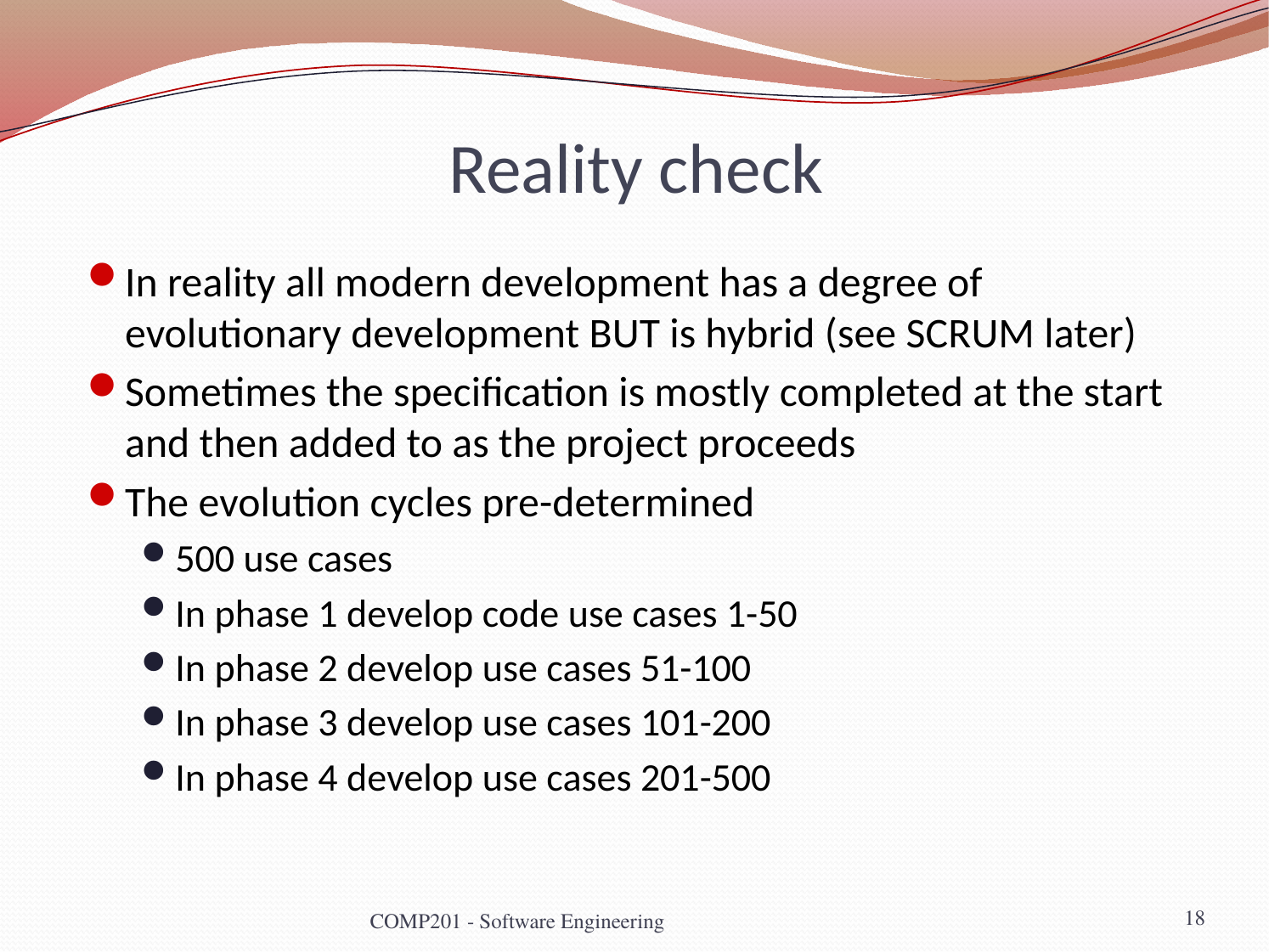

# Reality check
In reality all modern development has a degree of evolutionary development BUT is hybrid (see SCRUM later)
Sometimes the specification is mostly completed at the start and then added to as the project proceeds
The evolution cycles pre-determined
500 use cases
In phase 1 develop code use cases 1-50
In phase 2 develop use cases 51-100
In phase 3 develop use cases 101-200
In phase 4 develop use cases 201-500

COMP201 - Software Engineering
18